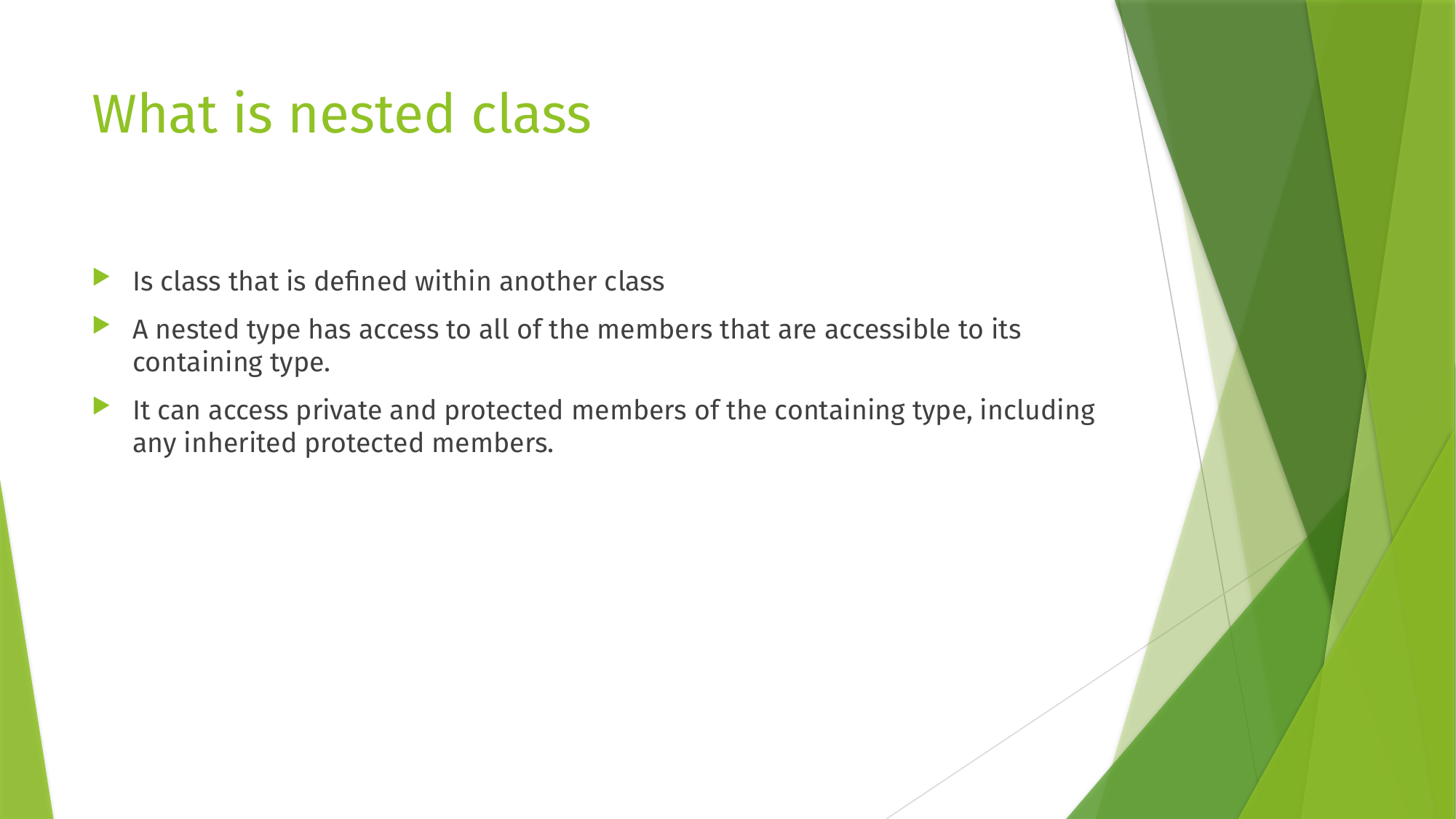

# What is nested class
Is class that is defined within another class
A nested type has access to all of the members that are accessible to its containing type.
It can access private and protected members of the containing type, including any inherited protected members.